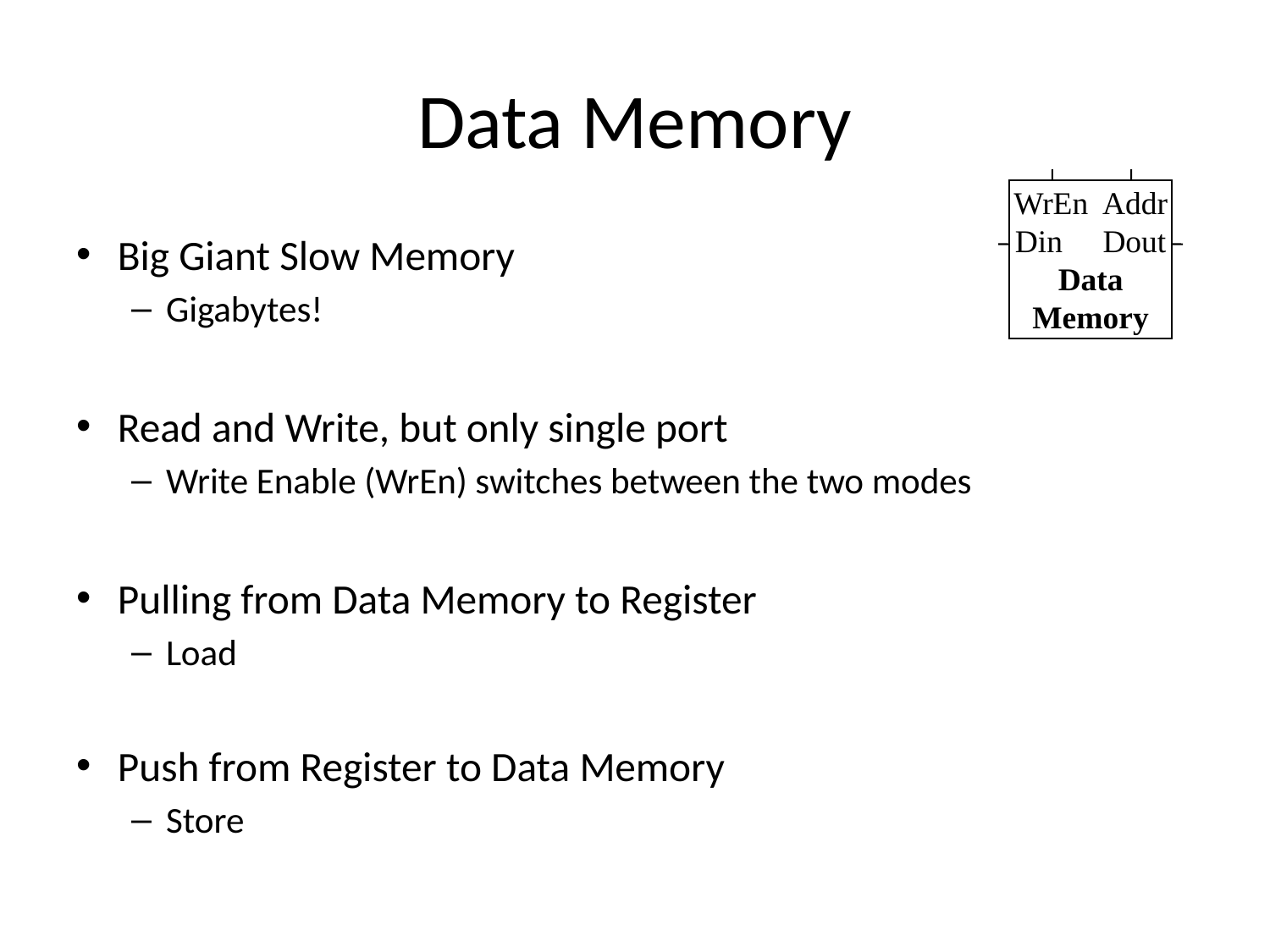

# Data Memory

WrEn  Addr
Din     Dout
Data
Memory

Big Giant Slow Memory
Gigabytes!

Read and Write, but only single port
Write Enable (WrEn) switches between the two modes

Pulling from Data Memory to Register
Load

Push from Register to Data Memory
Store